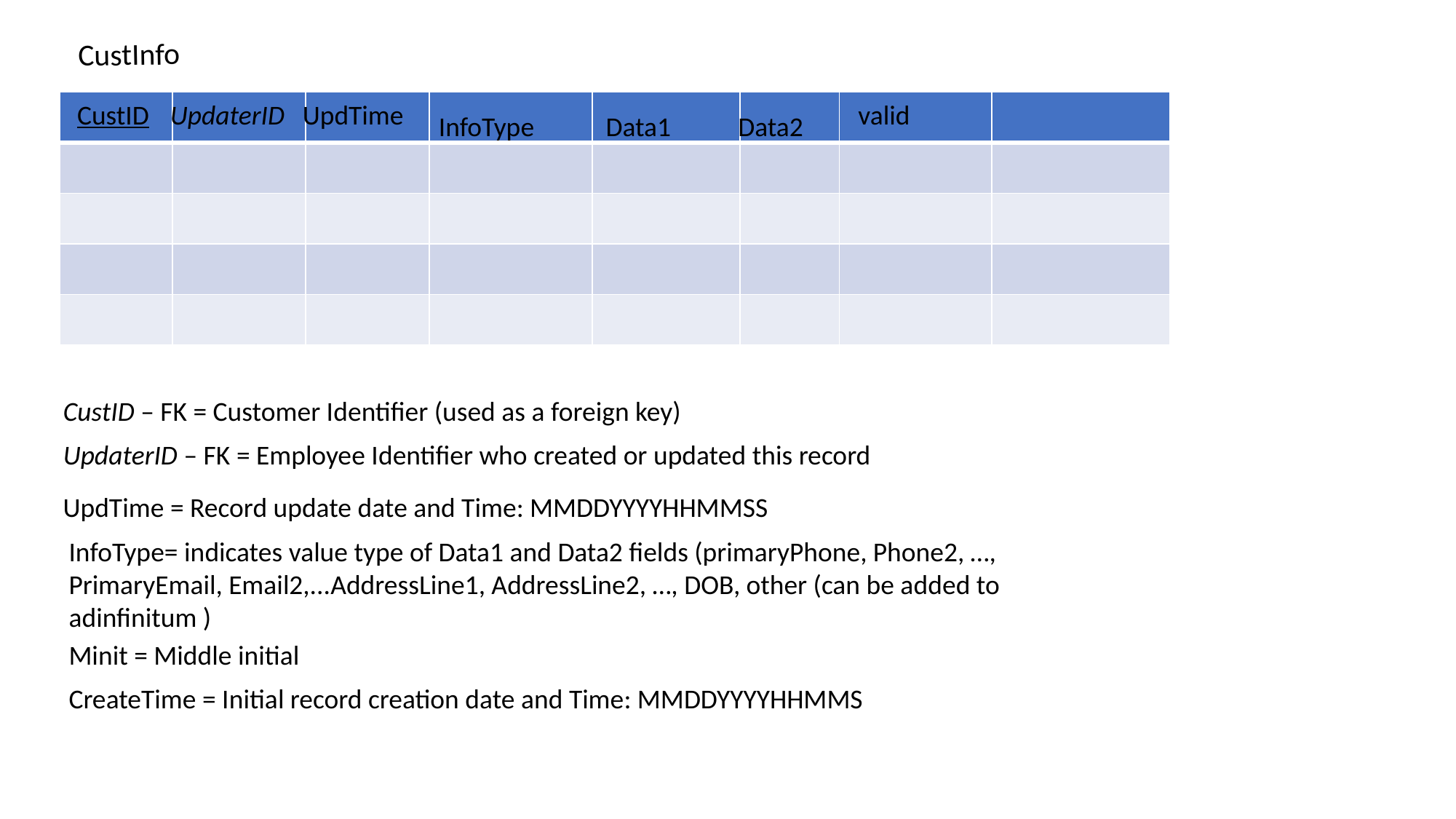

CustInfo
CustID
UpdaterID
|  |  |  |  |  |  |  |  |
| --- | --- | --- | --- | --- | --- | --- | --- |
|  |  |  |  |  |  |  |  |
|  |  |  |  |  |  |  |  |
|  |  |  |  |  |  |  |  |
|  |  |  |  |  |  |  |  |
UpdTime
valid
InfoType
Data1
Data2
CustID – FK = Customer Identifier (used as a foreign key)
UpdaterID – FK = Employee Identifier who created or updated this record
UpdTime = Record update date and Time: MMDDYYYYHHMMSS
InfoType= indicates value type of Data1 and Data2 fields (primaryPhone, Phone2, …, PrimaryEmail, Email2,...AddressLine1, AddressLine2, …, DOB, other (can be added to adinfinitum )
Minit = Middle initial
CreateTime = Initial record creation date and Time: MMDDYYYYHHMMS